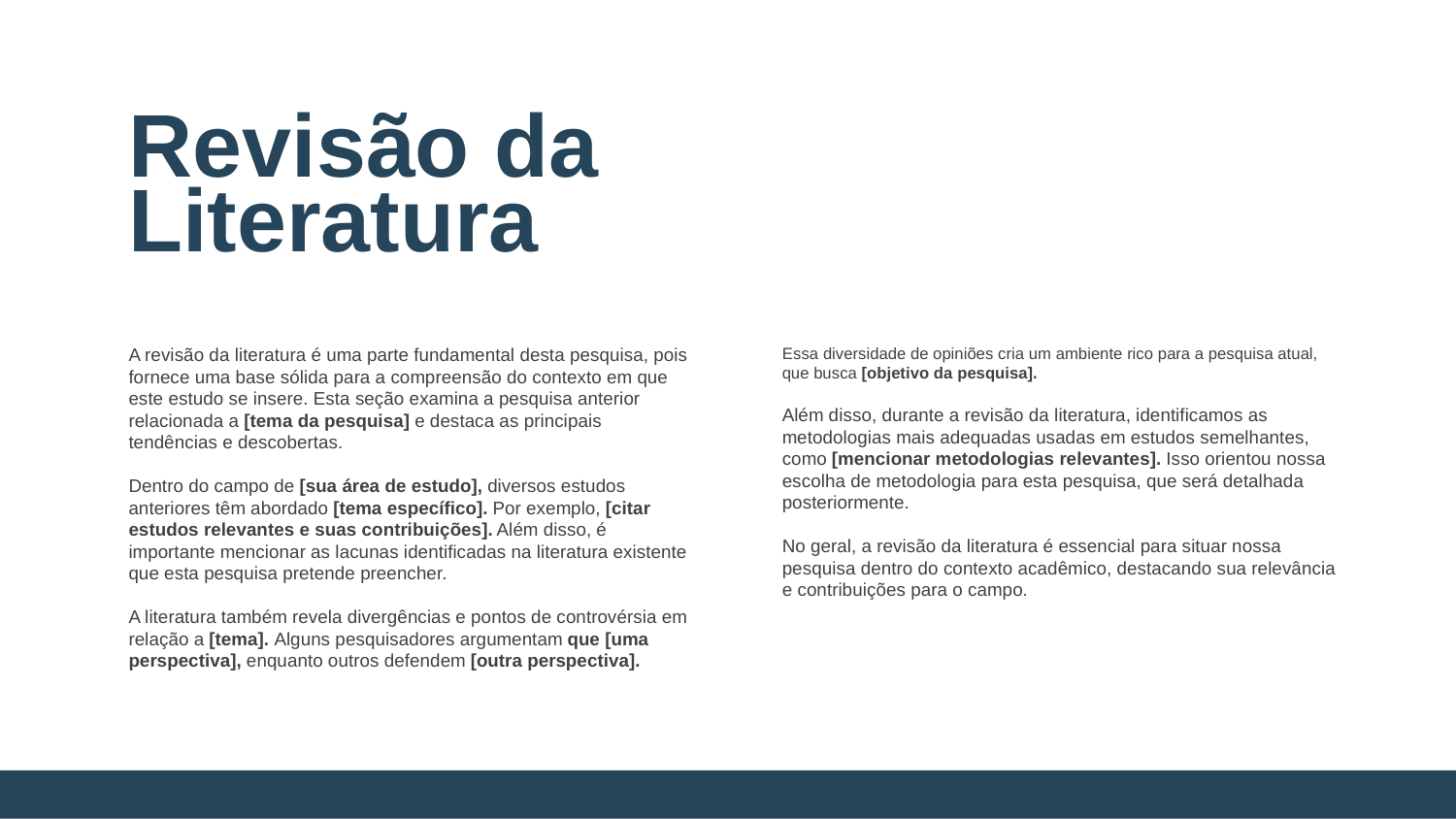

Revisão da Literatura
A revisão da literatura é uma parte fundamental desta pesquisa, pois fornece uma base sólida para a compreensão do contexto em que este estudo se insere. Esta seção examina a pesquisa anterior relacionada a [tema da pesquisa] e destaca as principais tendências e descobertas.

Dentro do campo de [sua área de estudo], diversos estudos anteriores têm abordado [tema específico]. Por exemplo, [citar estudos relevantes e suas contribuições]. Além disso, é importante mencionar as lacunas identificadas na literatura existente que esta pesquisa pretende preencher.

A literatura também revela divergências e pontos de controvérsia em relação a [tema]. Alguns pesquisadores argumentam que [uma perspectiva], enquanto outros defendem [outra perspectiva].
Essa diversidade de opiniões cria um ambiente rico para a pesquisa atual, que busca [objetivo da pesquisa].

Além disso, durante a revisão da literatura, identificamos as metodologias mais adequadas usadas em estudos semelhantes, como [mencionar metodologias relevantes]. Isso orientou nossa escolha de metodologia para esta pesquisa, que será detalhada posteriormente.

No geral, a revisão da literatura é essencial para situar nossa pesquisa dentro do contexto acadêmico, destacando sua relevância e contribuições para o campo.